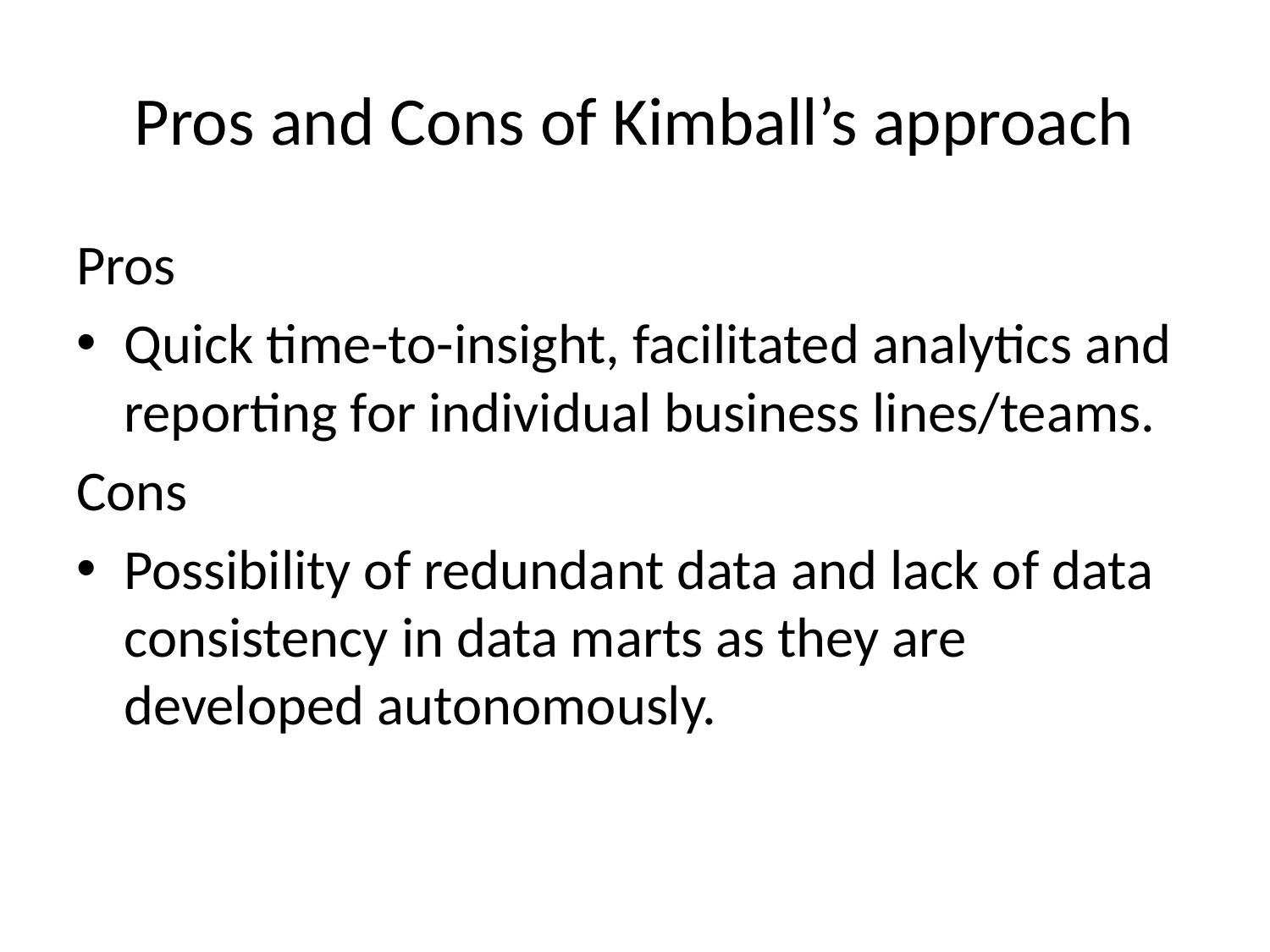

# Pros and Cons of Kimball’s approach
Pros
Quick time-to-insight, facilitated analytics and reporting for individual business lines/teams.
Cons
Possibility of redundant data and lack of data consistency in data marts as they are developed autonomously.